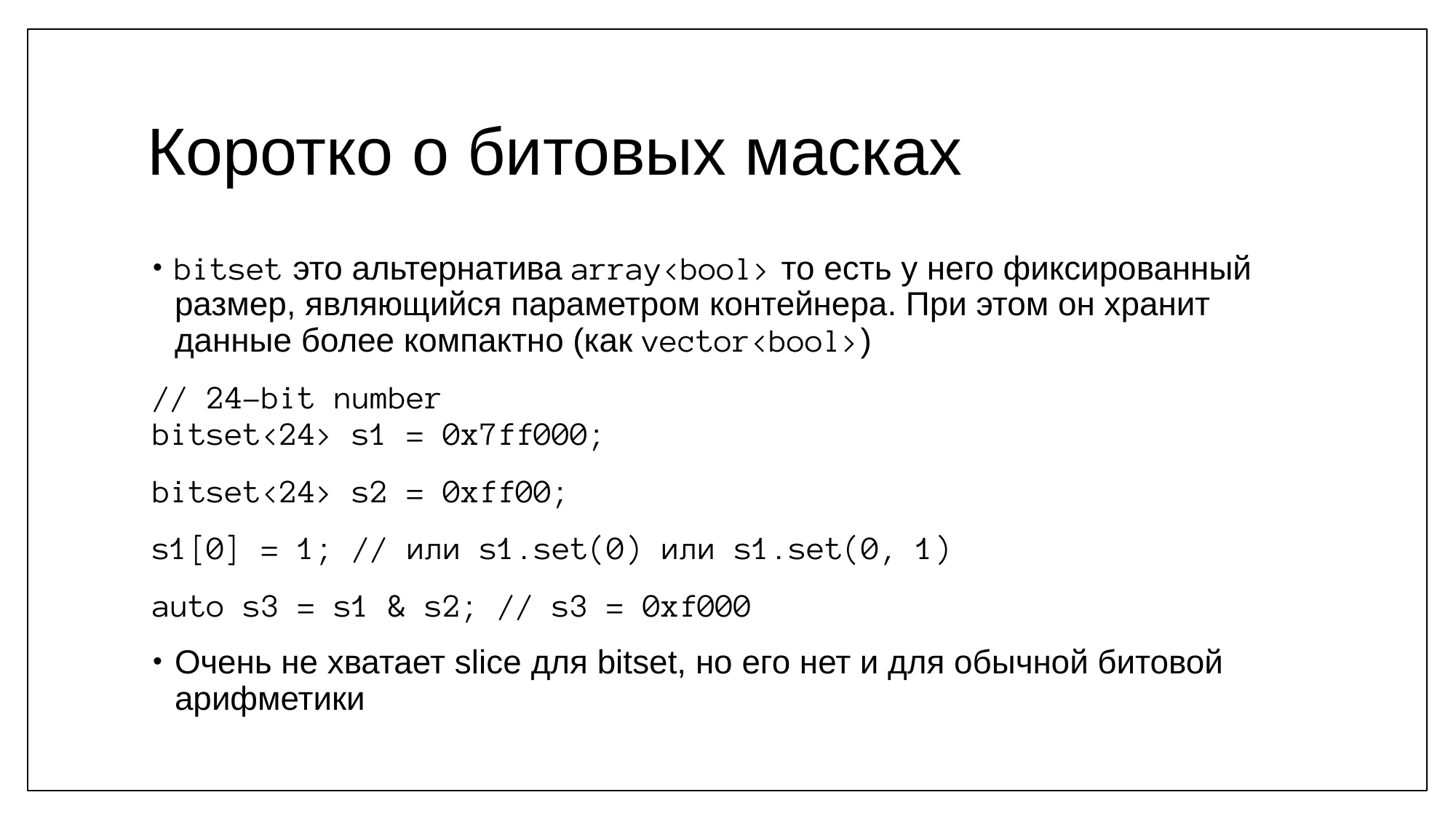

# Коротко о битовых масках
bitset это альтернатива array<bool> то есть у него фиксированный размер, являющийся параметром контейнера. При этом он хранит данные более компактно (как vector<bool>)
// 24-bit number
bitset<24> s1 = 0x7ff000;
bitset<24> s2 = 0xff00;
s1[0] = 1; // или s1.set(0) или s1.set(0, 1)
auto s3 = s1 & s2; // s3 = 0xf000
Очень не хватает slice для bitset, но его нет и для обычной битовой арифметики